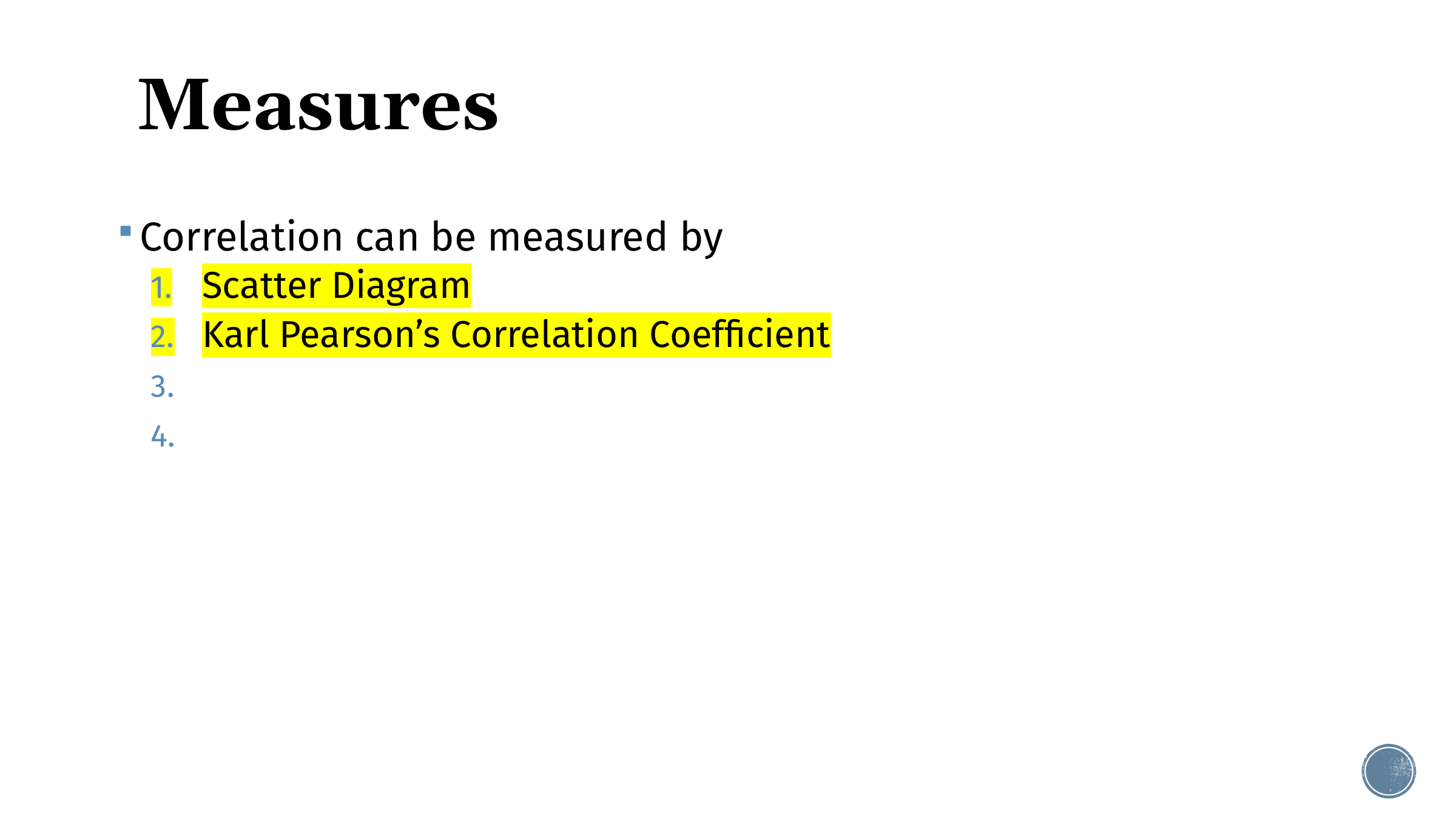

# Measures
Correlation can be measured by
Scatter Diagram
Karl Pearson’s Correlation Coefficient
t